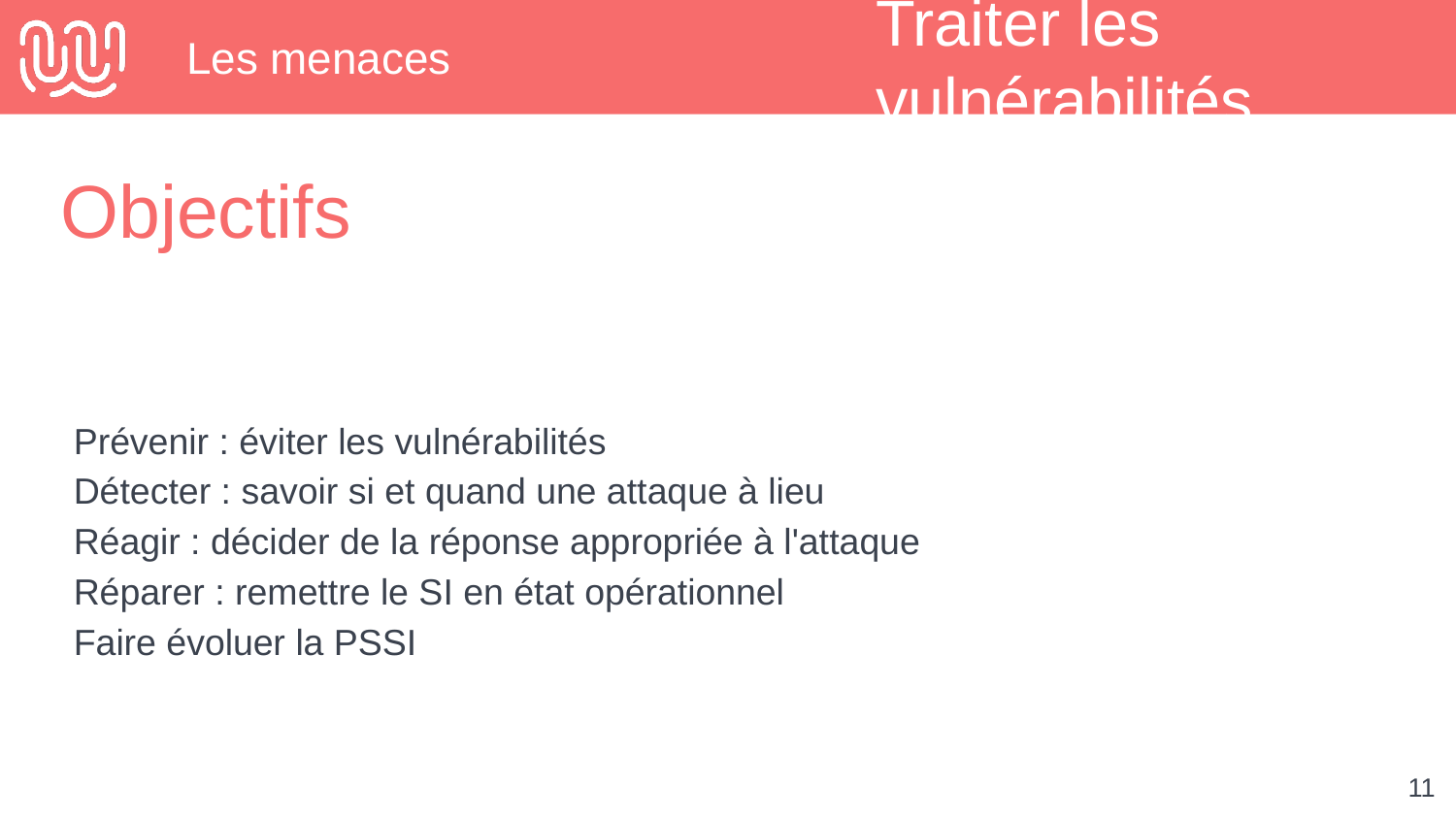

# Les menaces
Traiter les vulnérabilités
Objectifs
Prévenir : éviter les vulnérabilités
Détecter : savoir si et quand une attaque à lieu
Réagir : décider de la réponse appropriée à l'attaque
Réparer : remettre le SI en état opérationnel
Faire évoluer la PSSI
11